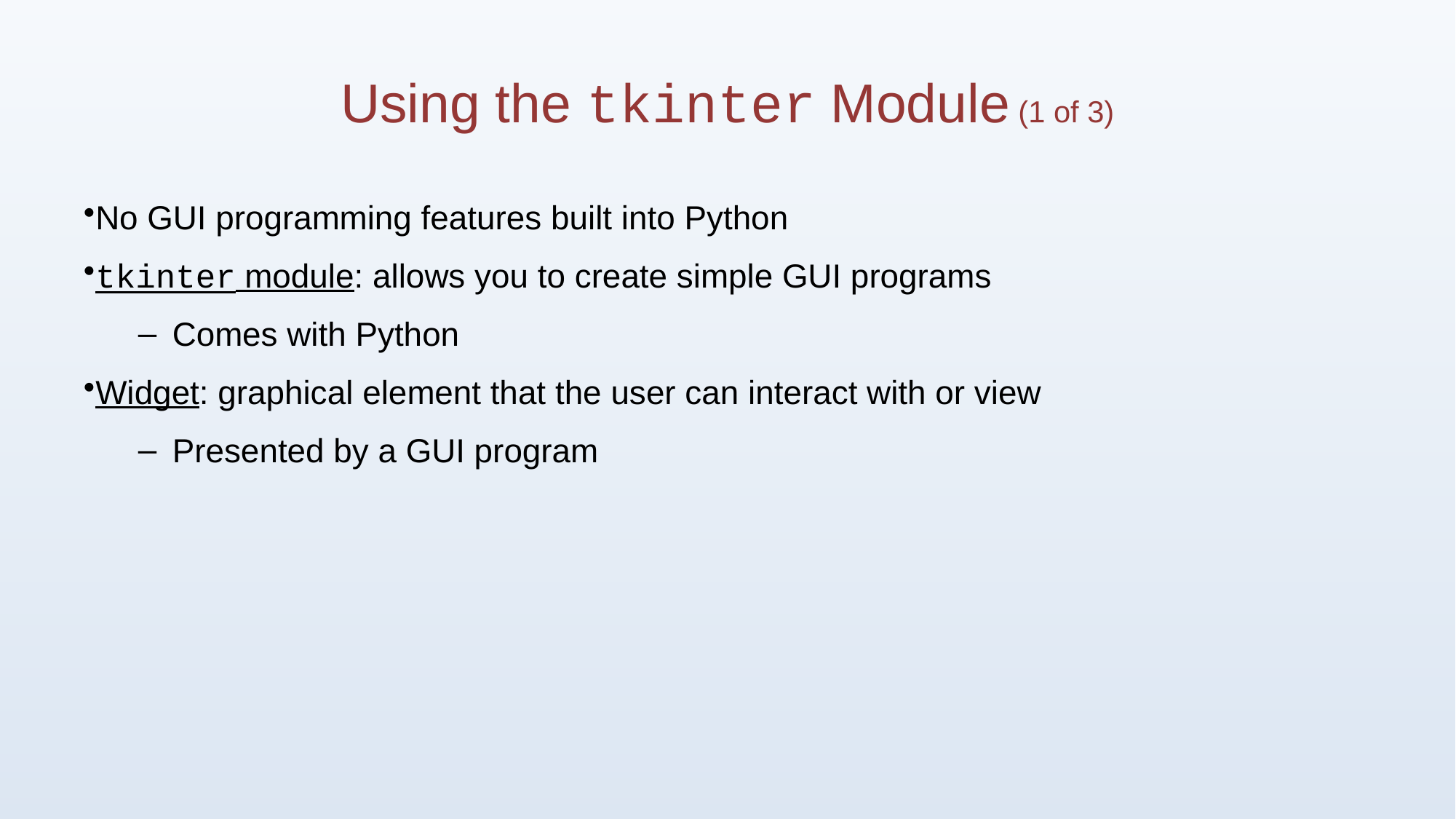

# Using the tkinter Module (1 of 3)
No GUI programming features built into Python
tkinter module: allows you to create simple GUI programs
Comes with Python
Widget: graphical element that the user can interact with or view
Presented by a GUI program